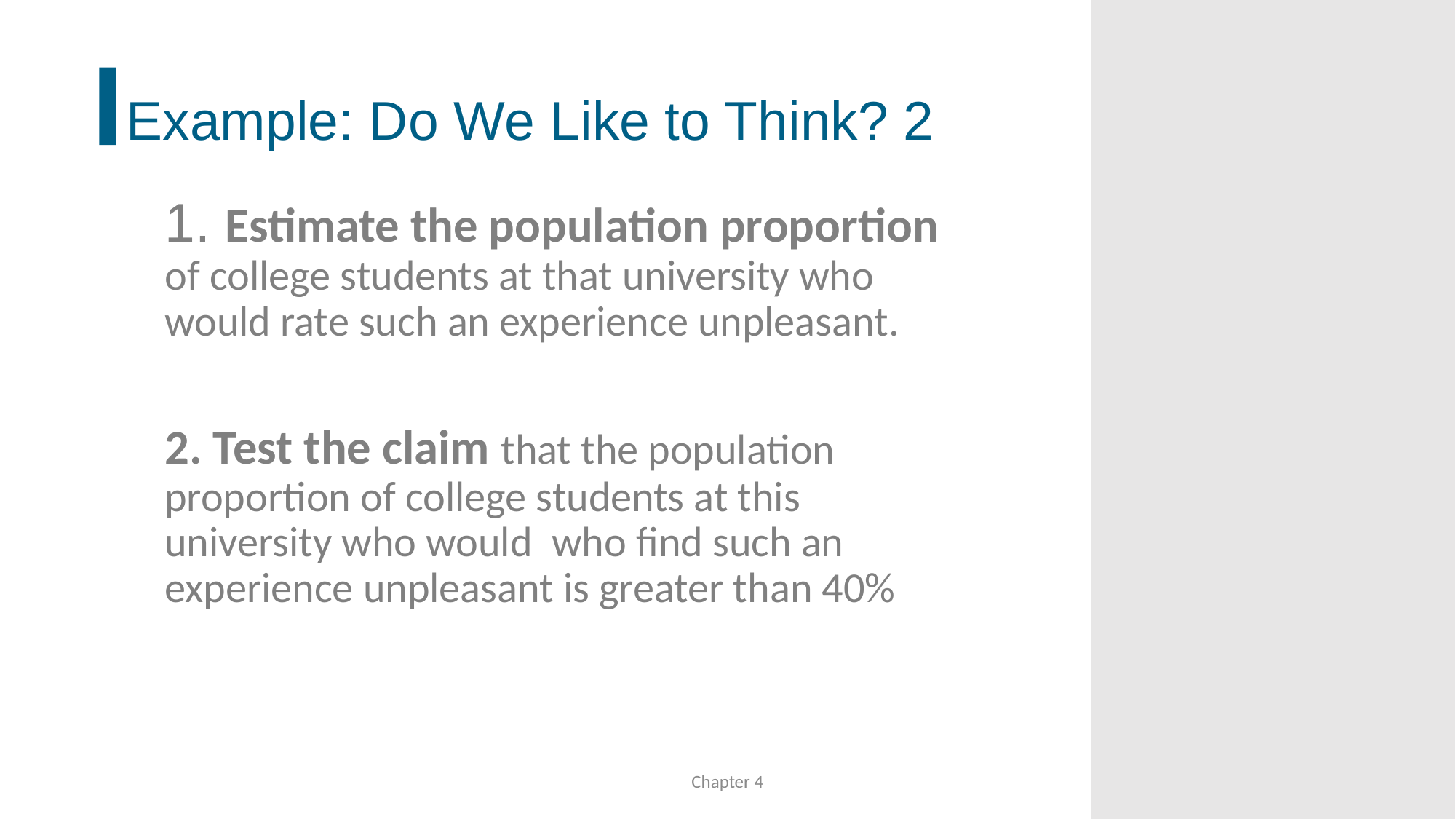

# Example: Do We Like to Think? 2
1. Estimate the population proportion of college students at that university who would rate such an experience unpleasant.
2. Test the claim that the population proportion of college students at this university who would  who find such an experience unpleasant is greater than 40%

Chapter 4
6